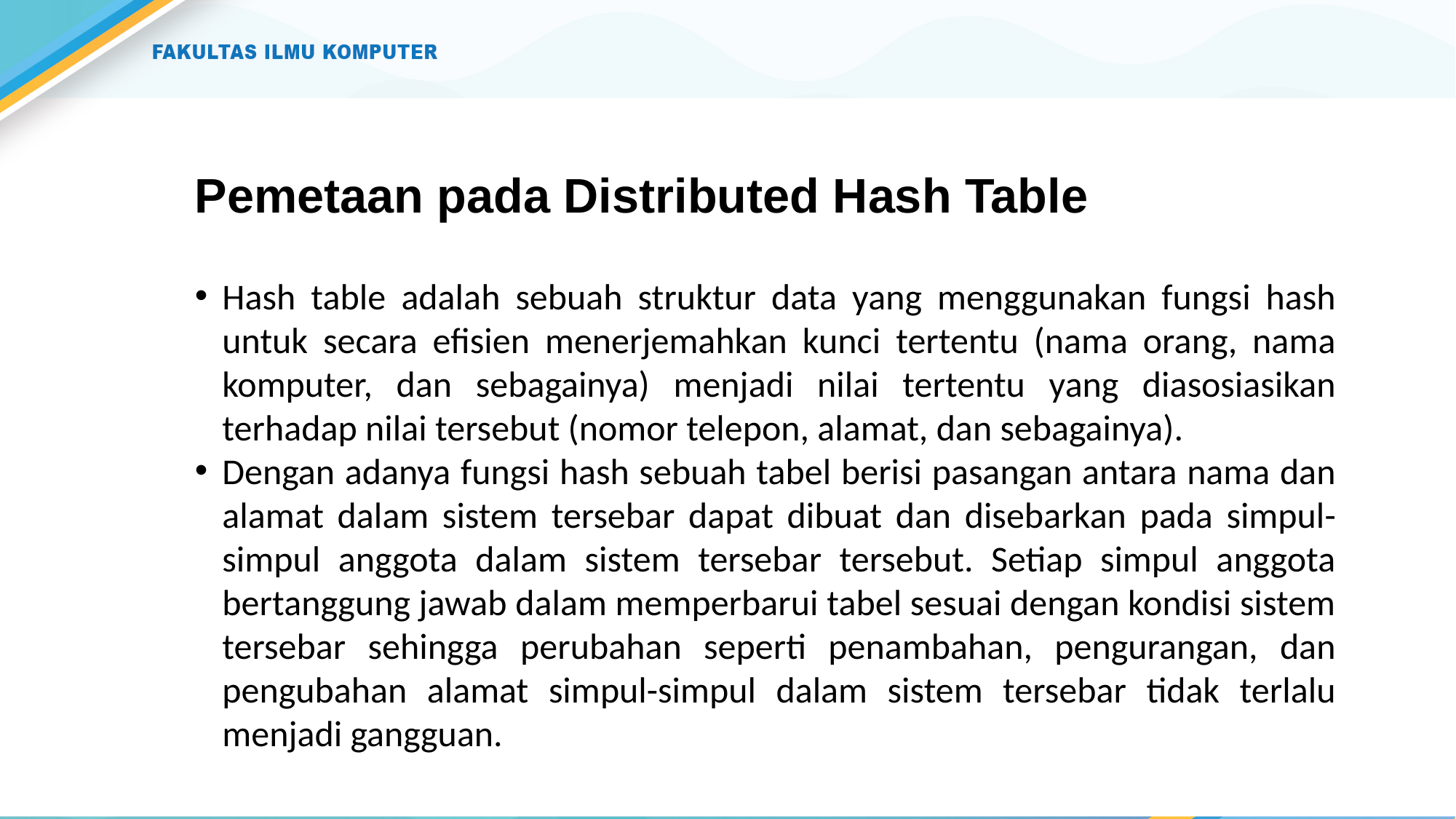

# Pemetaan pada Distributed Hash Table
Hash table adalah sebuah struktur data yang menggunakan fungsi hash untuk secara efisien menerjemahkan kunci tertentu (nama orang, nama komputer, dan sebagainya) menjadi nilai tertentu yang diasosiasikan terhadap nilai tersebut (nomor telepon, alamat, dan sebagainya).
Dengan adanya fungsi hash sebuah tabel berisi pasangan antara nama dan alamat dalam sistem tersebar dapat dibuat dan disebarkan pada simpul-simpul anggota dalam sistem tersebar tersebut. Setiap simpul anggota bertanggung jawab dalam memperbarui tabel sesuai dengan kondisi sistem tersebar sehingga perubahan seperti penambahan, pengurangan, dan pengubahan alamat simpul-simpul dalam sistem tersebar tidak terlalu menjadi gangguan.